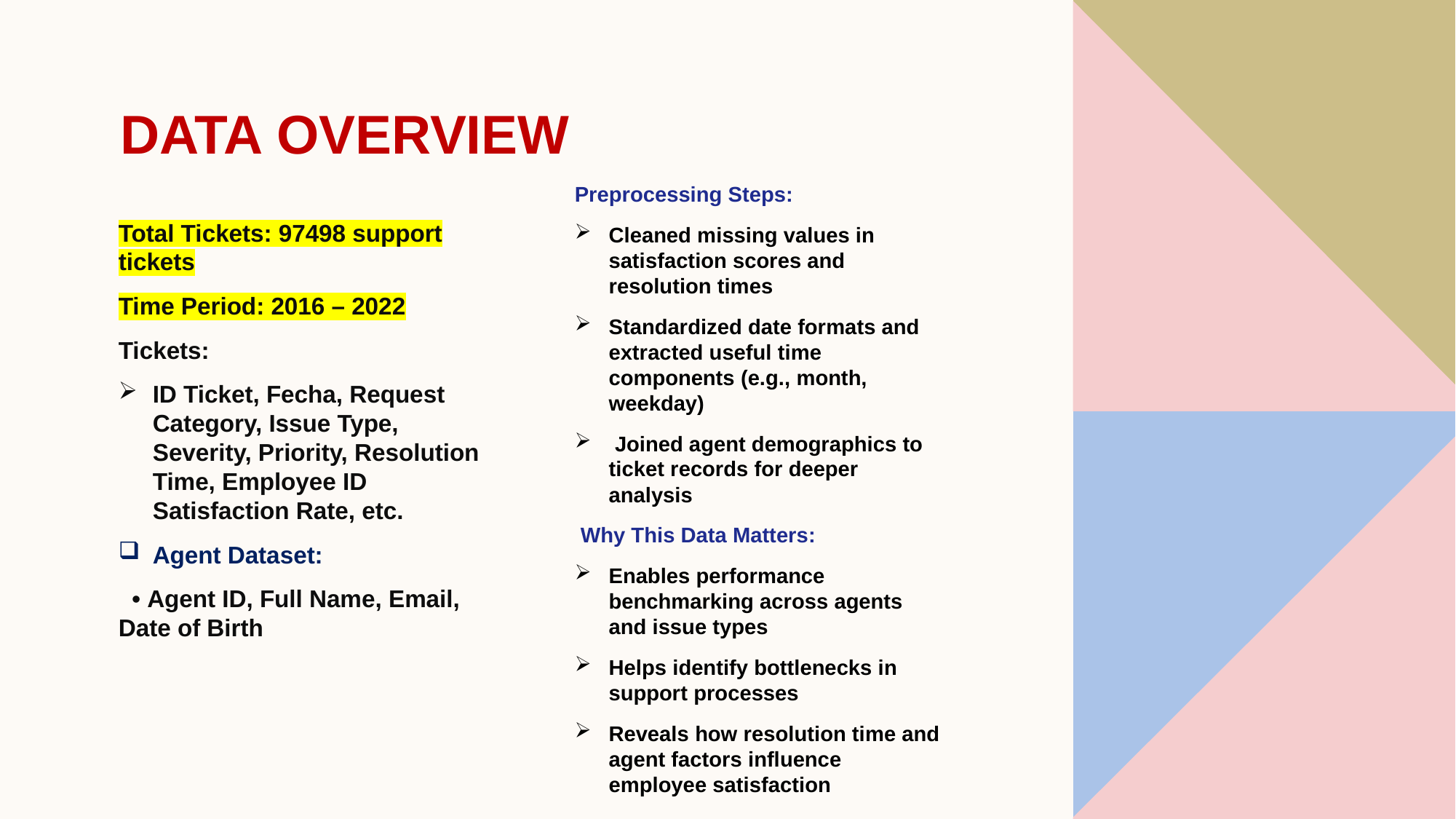

# Data overview
Preprocessing Steps:
Cleaned missing values in satisfaction scores and resolution times
Standardized date formats and extracted useful time components (e.g., month, weekday)
 Joined agent demographics to ticket records for deeper analysis
 Why This Data Matters:
Enables performance benchmarking across agents and issue types
Helps identify bottlenecks in support processes
Reveals how resolution time and agent factors influence employee satisfaction

Total Tickets: 97498 support tickets
Time Period: 2016 – 2022
Tickets:
ID Ticket, Fecha, Request Category, Issue Type, Severity, Priority, Resolution Time, Employee ID Satisfaction Rate, etc.
Agent Dataset:
  • Agent ID, Full Name, Email, Date of Birth